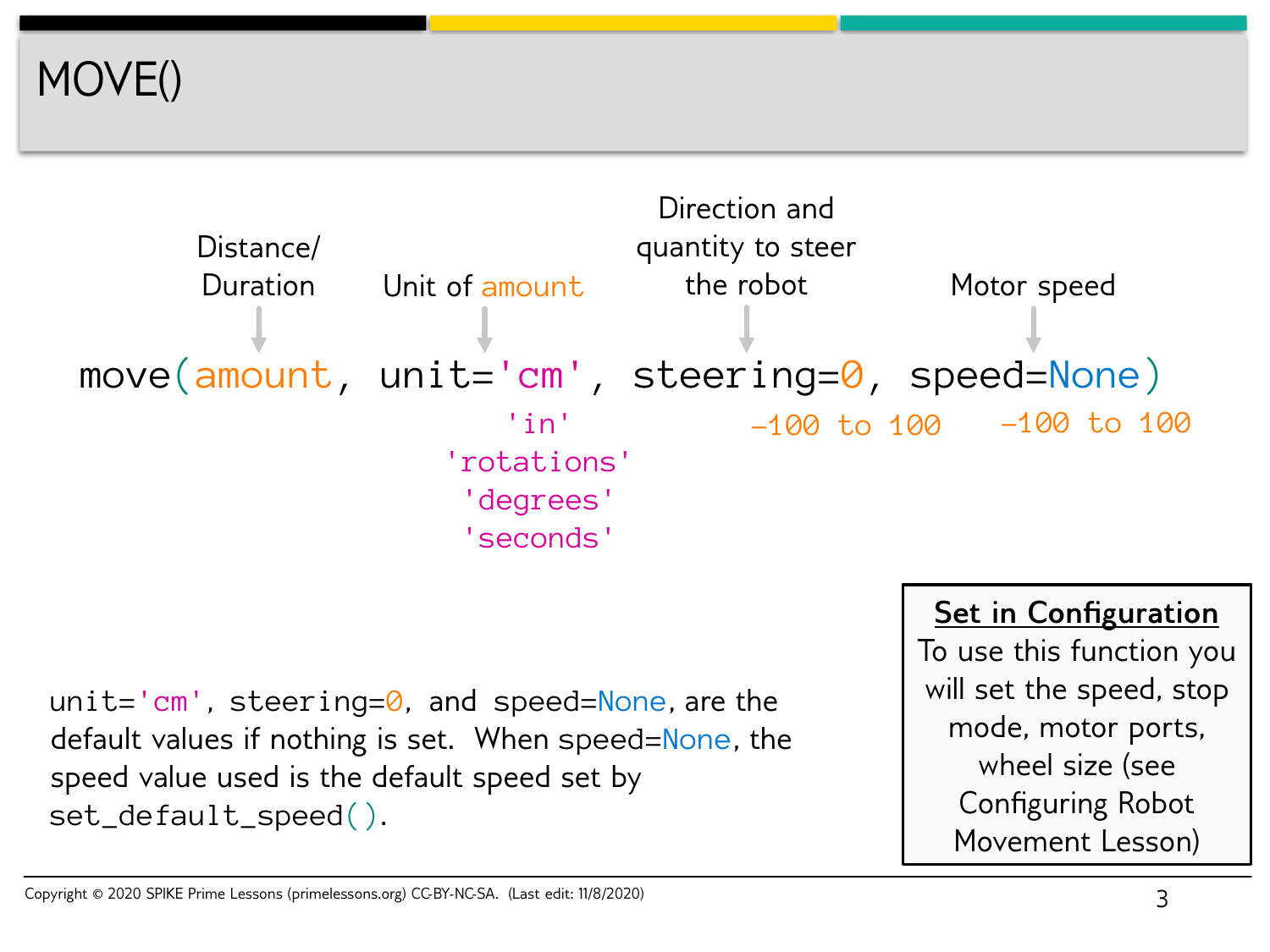

# Move()
Direction and quantity to steer the robot
Distance/
Duration
Motor speed
Unit of amount
move(amount, unit='cm', steering=0, speed=None)
-100 to 100
'in'
'rotations'
'degrees' 'seconds'

-100 to 100
Set in Configuration
To use this function you will set the speed, stop mode, motor ports, wheel size (see Configuring Robot Movement Lesson)
unit='cm', steering=0, and speed=None, are the default values if nothing is set.  When speed=None, the speed value used is the default speed set by set_default_speed().
3
Copyright © 2020 SPIKE Prime Lessons (primelessons.org) CC-BY-NC-SA.  (Last edit: 11/8/2020)